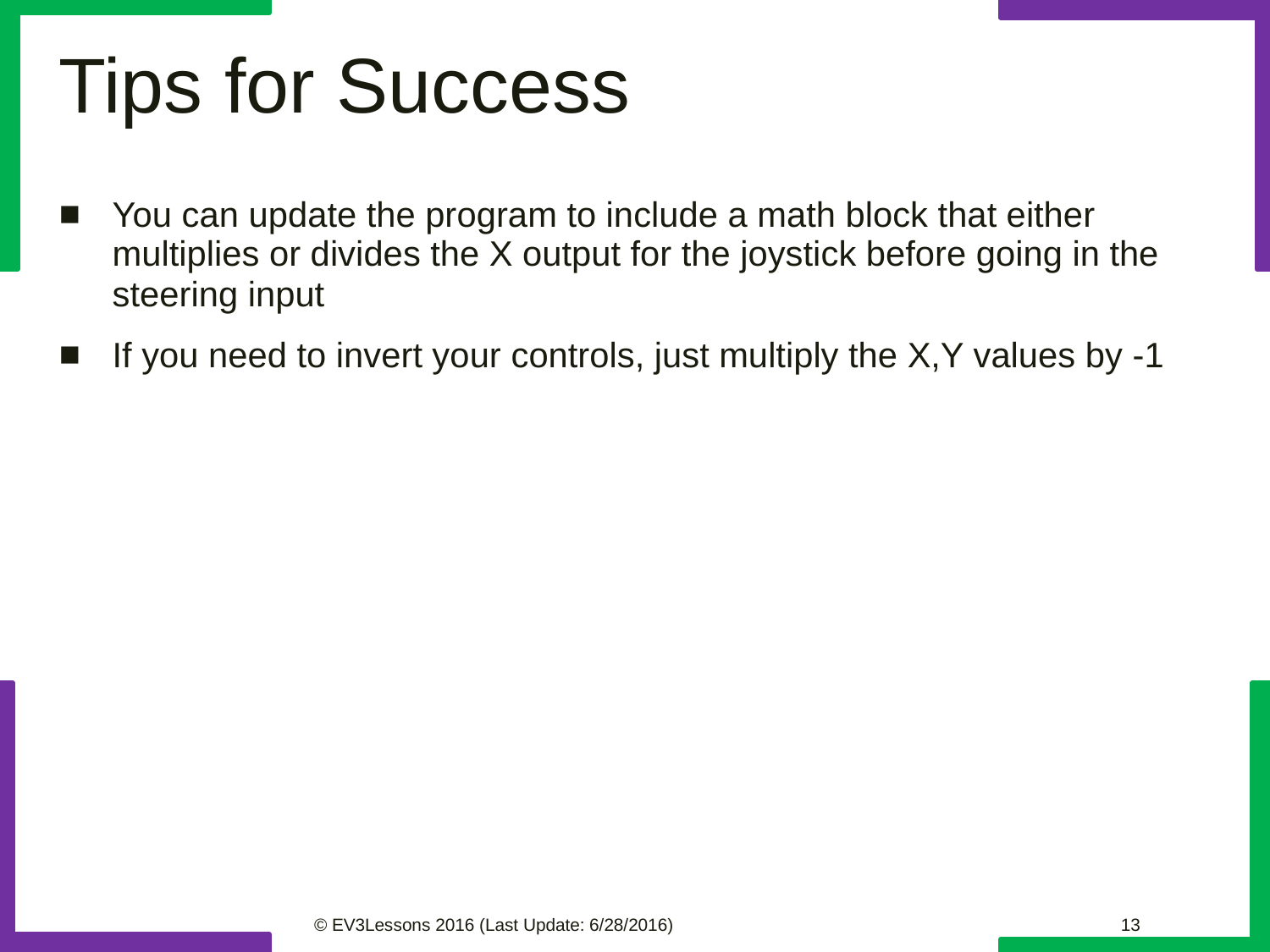

# Tips for Success
You can update the program to include a math block that either multiplies or divides the X output for the joystick before going in the steering input
If you need to invert your controls, just multiply the X,Y values by -1
© EV3Lessons 2016 (Last Update: 6/28/2016)
13